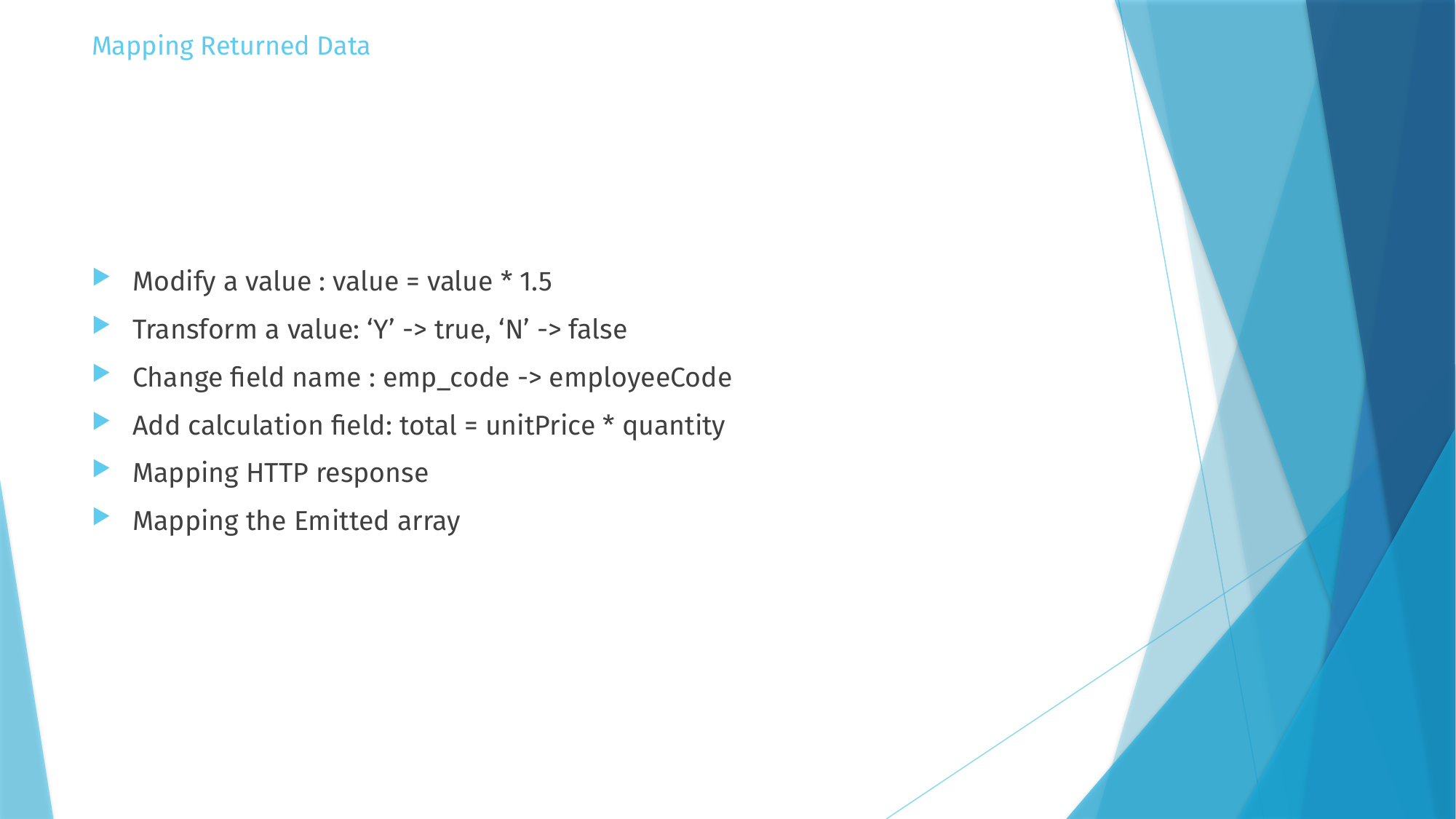

# Mapping Returned Data
Modify a value : value = value * 1.5
Transform a value: ‘Y’ -> true, ‘N’ -> false
Change field name : emp_code -> employeeCode
Add calculation field: total = unitPrice * quantity
Mapping HTTP response
Mapping the Emitted array